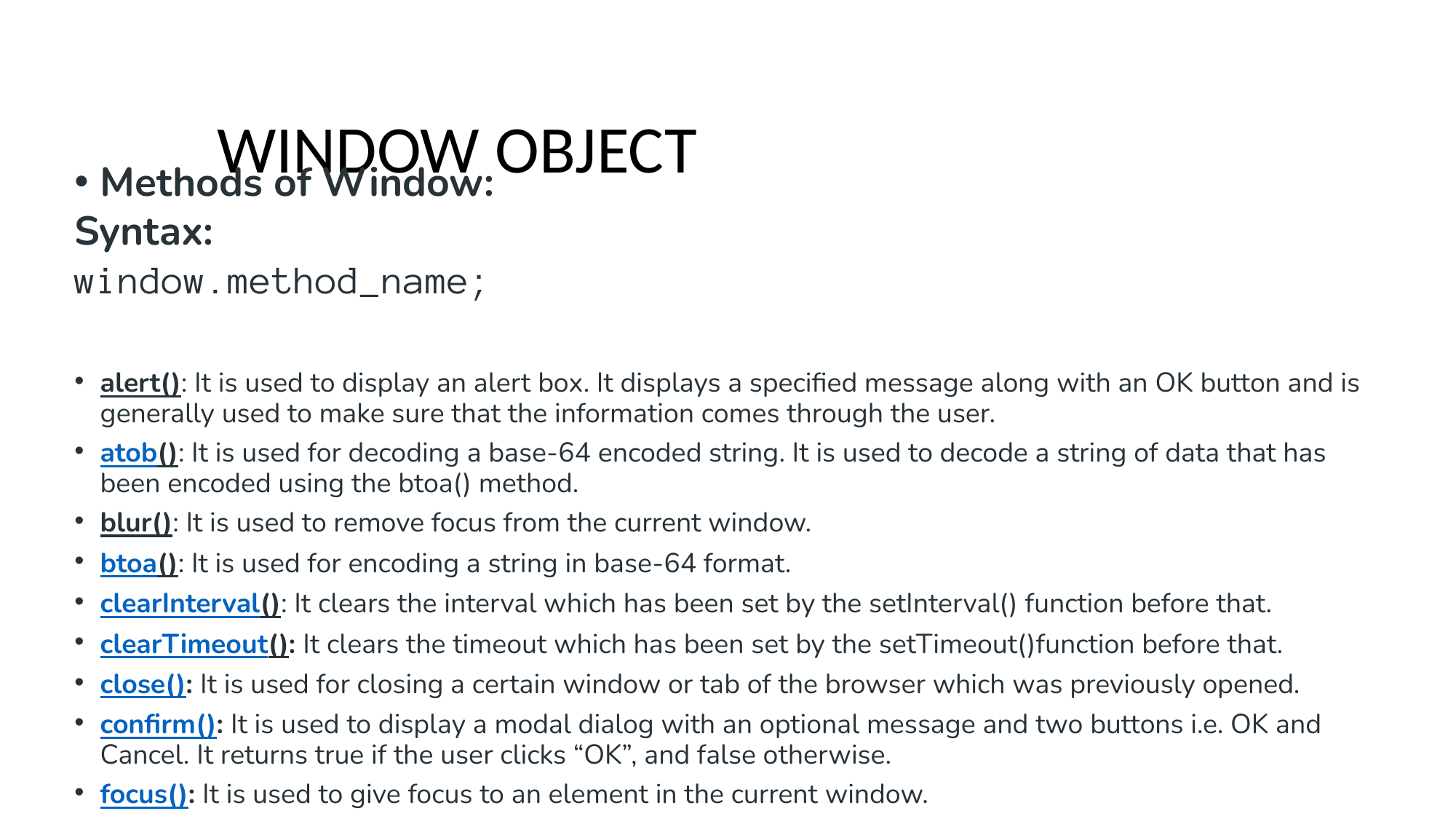

# WINDOW OBJECT
Methods of Window:
Syntax:
window.method_name;

alert(): It is used to display an alert box. It displays a specified message along with an OK button and is generally used to make sure that the information comes through the user.
atob(): It is used for decoding a base-64 encoded string. It is used to decode a string of data that has been encoded using the btoa() method.
blur(): It is used to remove focus from the current window.
btoa(): It is used for encoding a string in base-64 format.
clearInterval(): It clears the interval which has been set by the setInterval() function before that.
clearTimeout(): It clears the timeout which has been set by the setTimeout()function before that.
close(): It is used for closing a certain window or tab of the browser which was previously opened.
confirm(): It is used to display a modal dialog with an optional message and two buttons i.e. OK and Cancel. It returns true if the user clicks “OK”, and false otherwise.
focus(): It is used to give focus to an element in the current window.